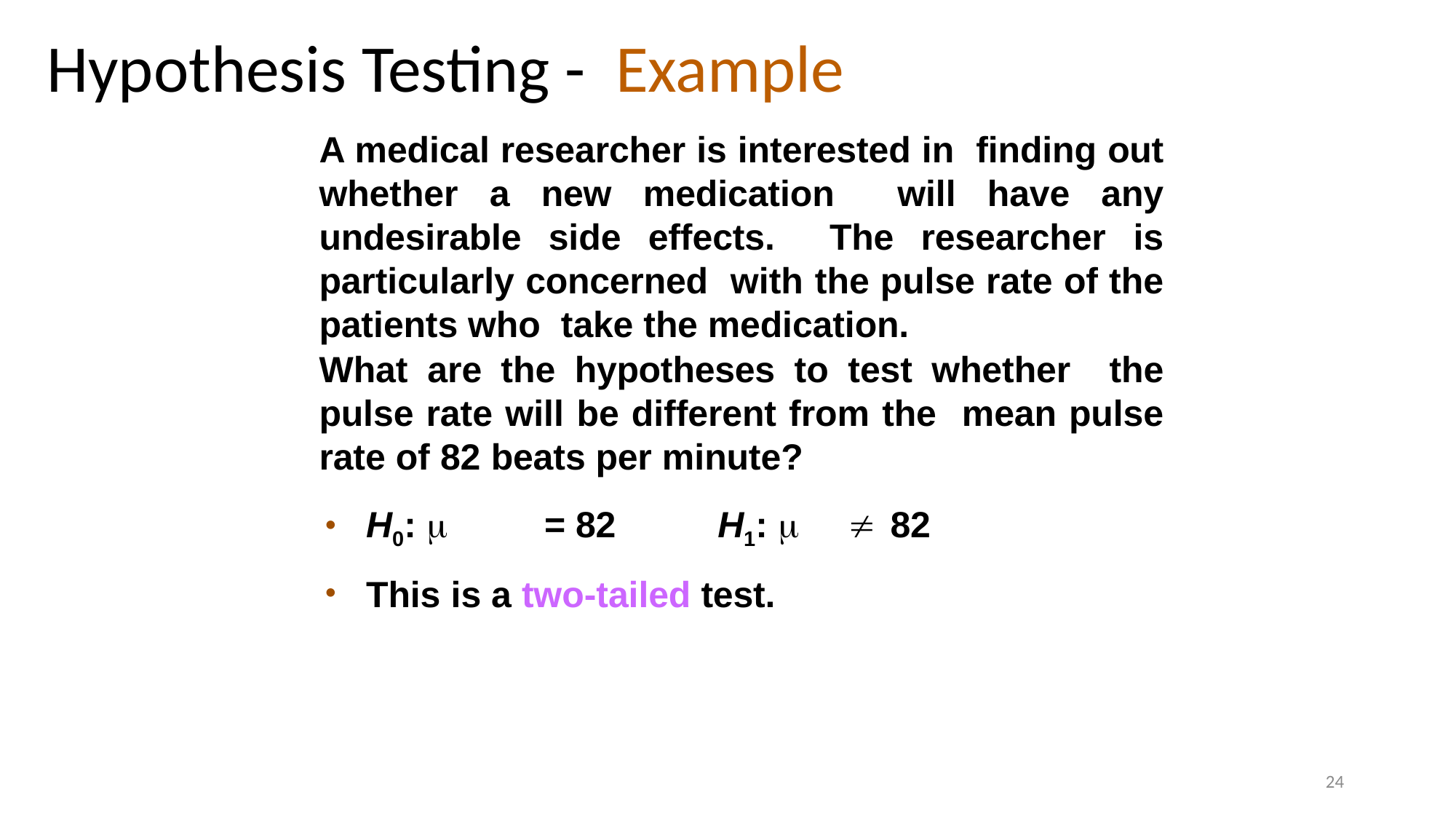

# Hypothesis Testing -  Example
A medical researcher is interested in  finding out whether a new medication  will have any undesirable side effects.  The researcher is particularly concerned  with the pulse rate of the patients who  take the medication.
What are the hypotheses to test whether  the pulse rate will be different from the  mean pulse rate of 82 beats per minute?
H0: μ	= 82	H1: μ	≠ 82
This is a two-tailed test.

24